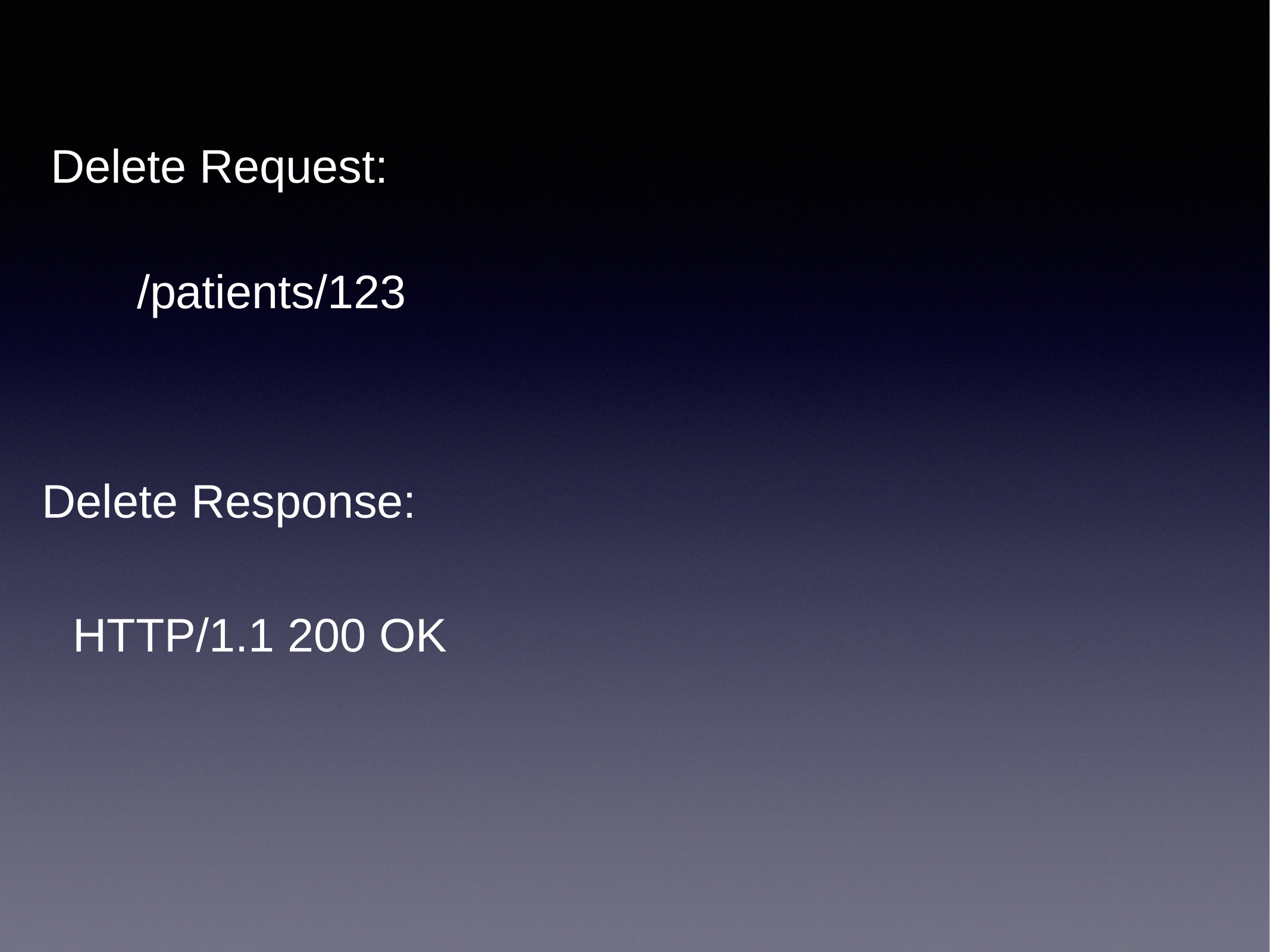

Delete Request:
/patients/123
Delete Response:
HTTP/1.1 200 OK